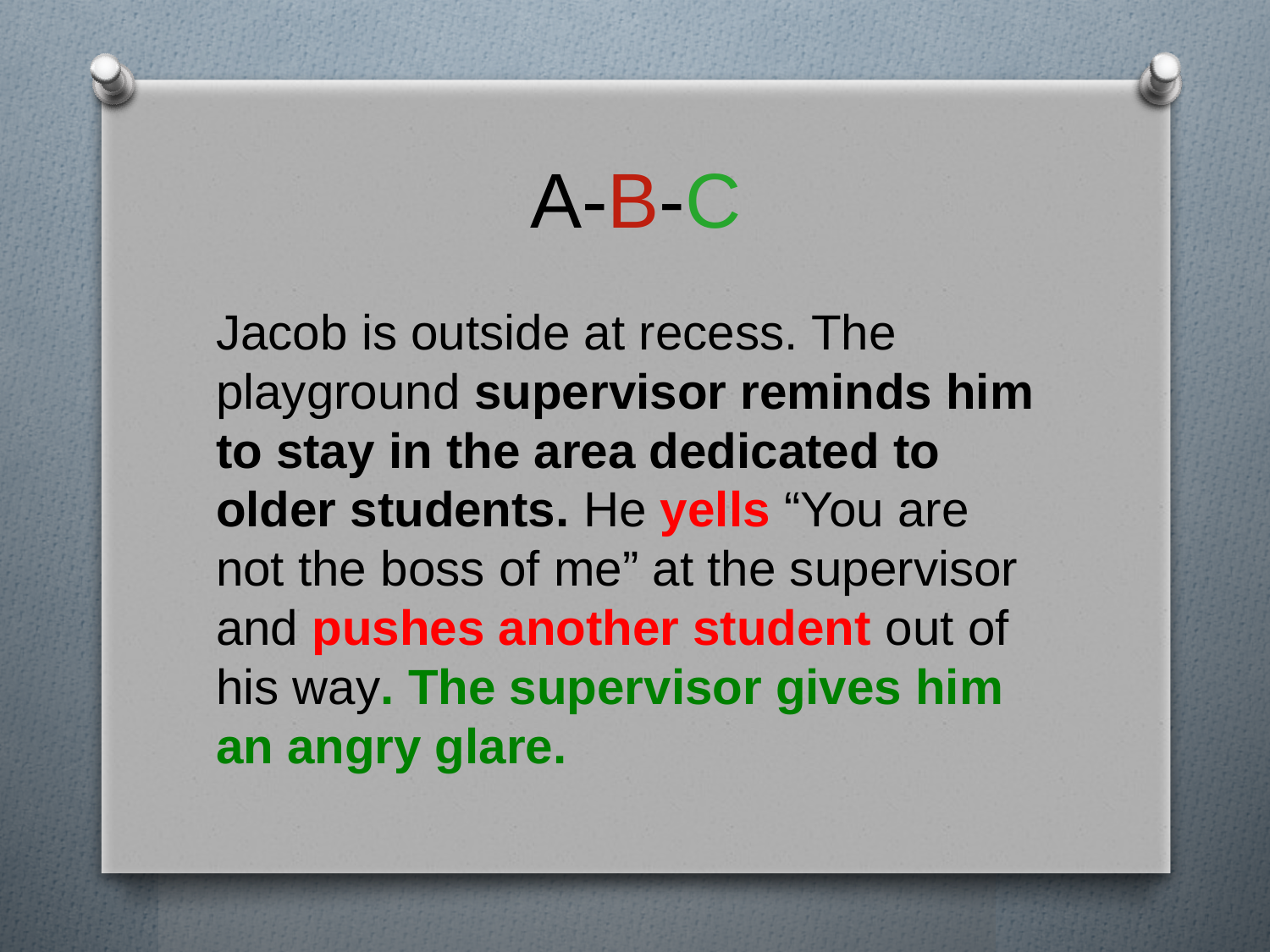

# A-B-C
Jacob is outside at recess. The playground supervisor reminds him to stay in the area dedicated to older students. He yells “You are not the boss of me” at the supervisor and pushes another student out of his way. The supervisor gives him an angry glare.